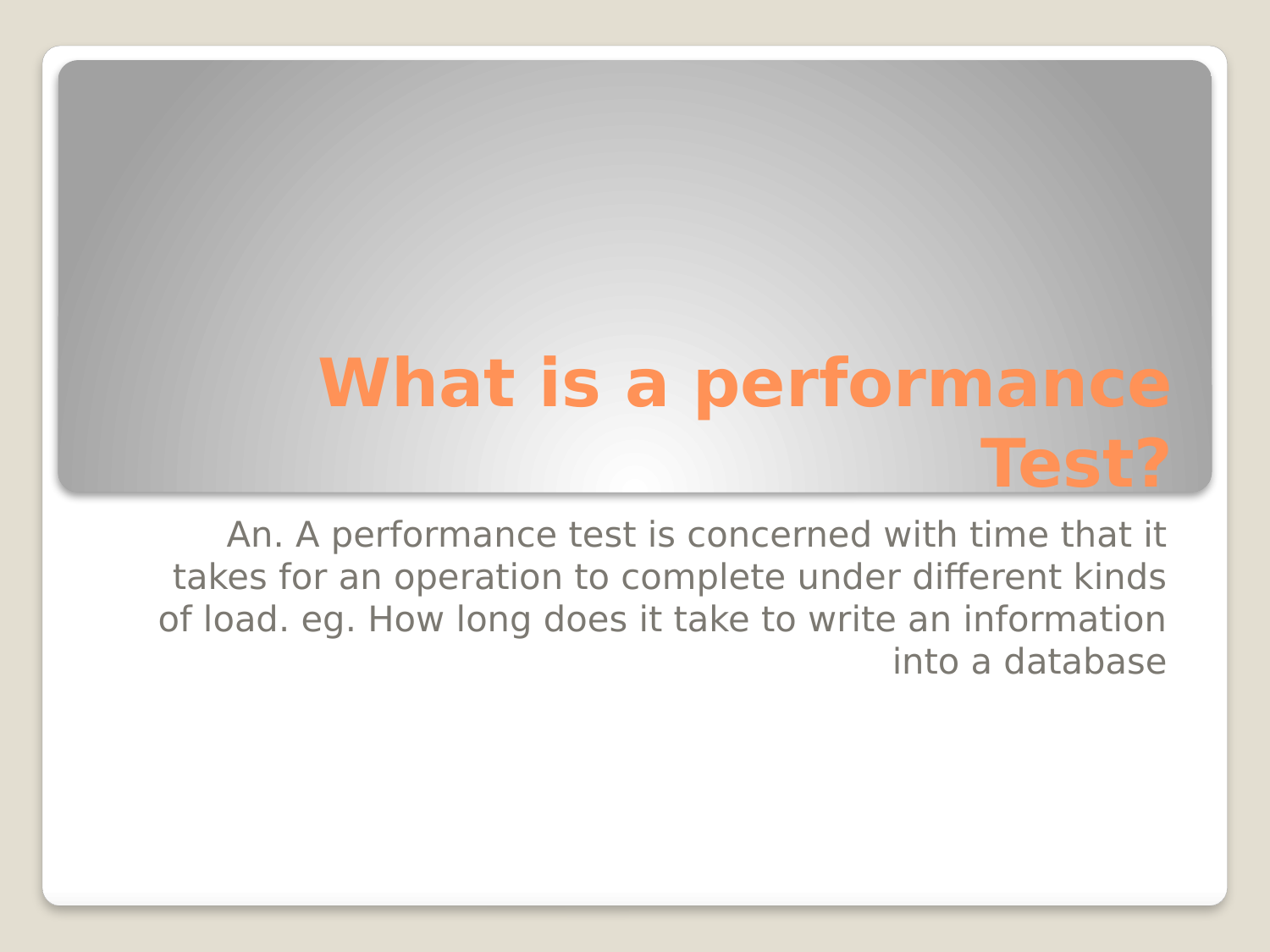

# What is a performance Test?
An. A performance test is concerned with time that it takes for an operation to complete under different kinds of load. eg. How long does it take to write an information into a database